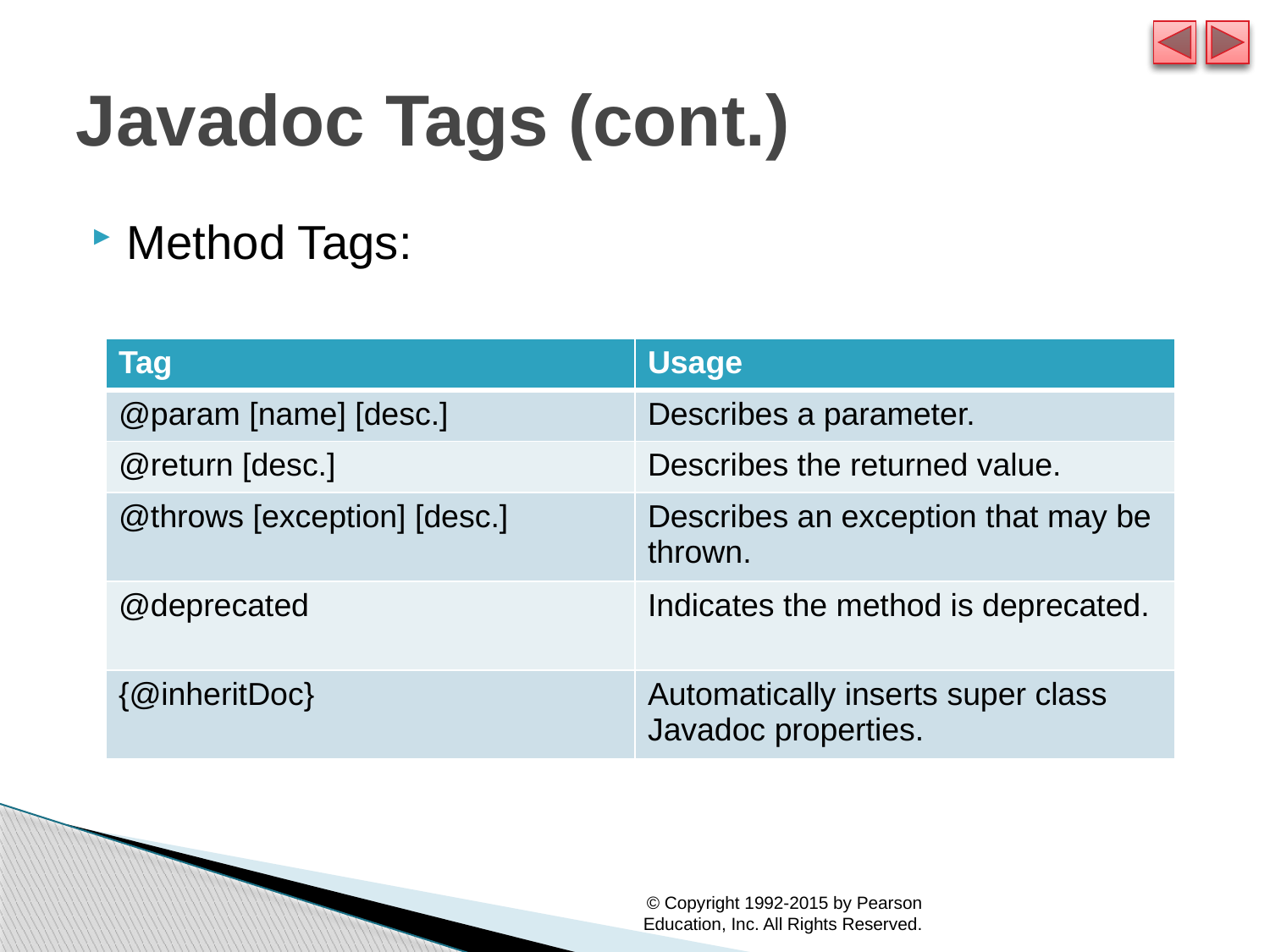

# Javadoc Tags (cont.)
Method Tags:

| Tag | Usage |
| --- | --- |
| @param [name] [desc.] | Describes a parameter. |
| @return [desc.] | Describes the returned value. |
| @throws [exception] [desc.] | Describes an exception that may be thrown. |
| @deprecated | Indicates the method is deprecated. |
| {@inheritDoc} | Automatically inserts super class Javadoc properties. |
© Copyright 1992-2015 by Pearson Education, Inc. All Rights Reserved.